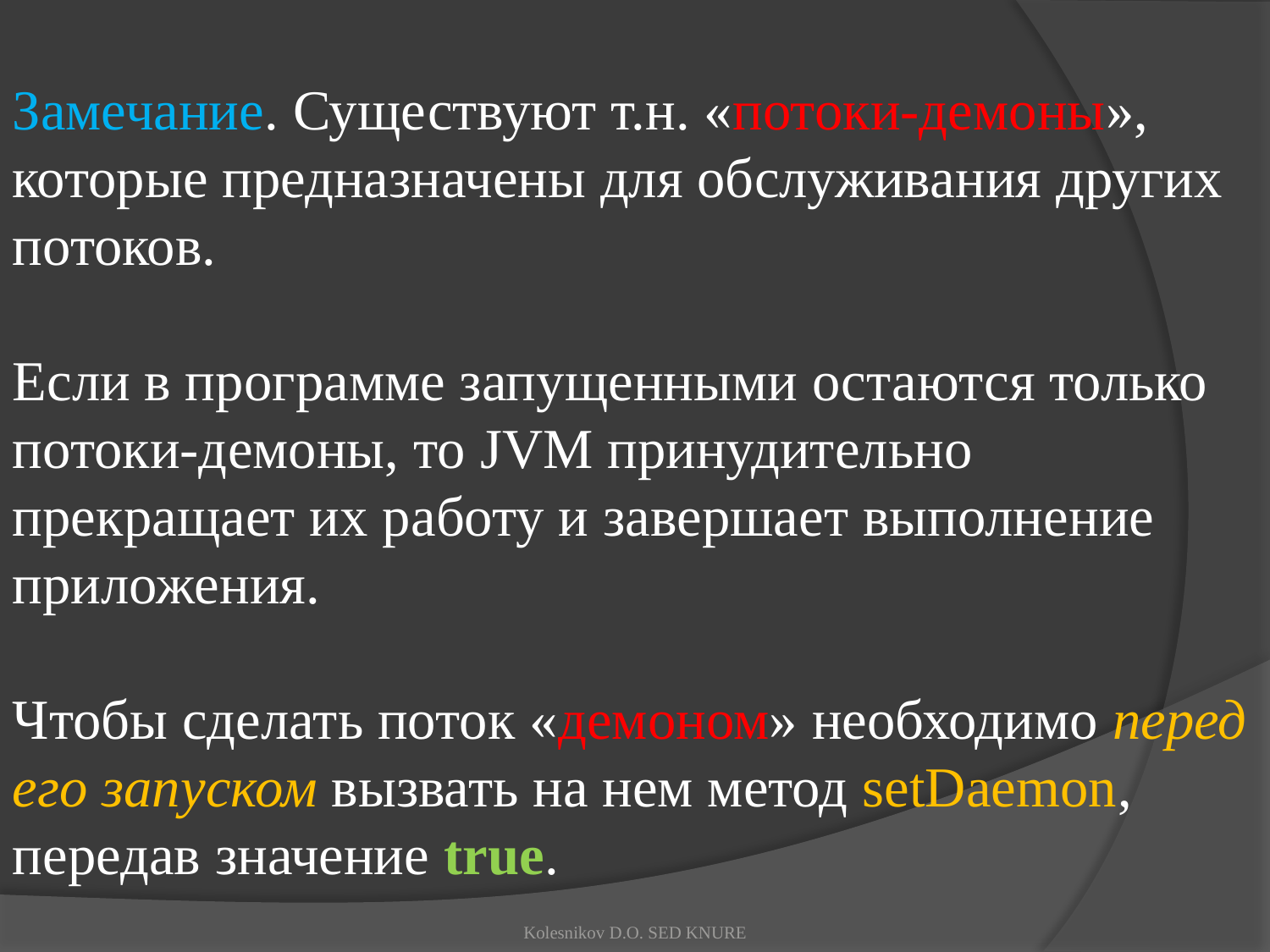

Замечание. Существуют т.н. «потоки-демоны», которые предназначены для обслуживания других потоков.

Если в программе запущенными остаются только потоки-демоны, то JVM принудительно прекращает их работу и завершает выполнение приложения.

Чтобы сделать поток «демоном» необходимо перед его запуском вызвать на нем метод setDaemon, передав значение true.
Kolesnikov D.O. SED KNURE